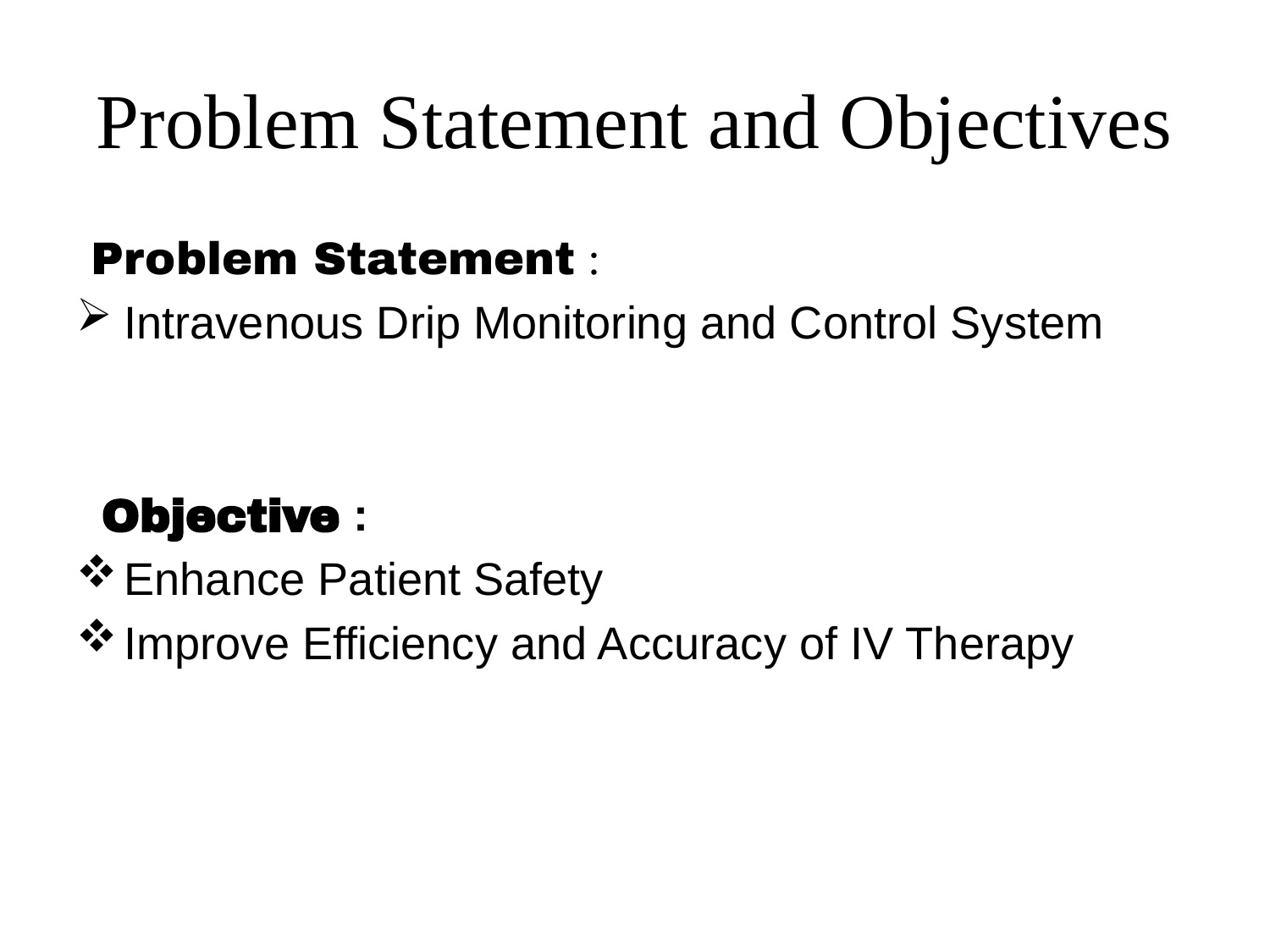

# Problem Statement and Objectives
 Problem Statement :
Intravenous Drip Monitoring and Control System

  Objective :
Enhance Patient Safety
Improve Efficiency and Accuracy of IV Therapy